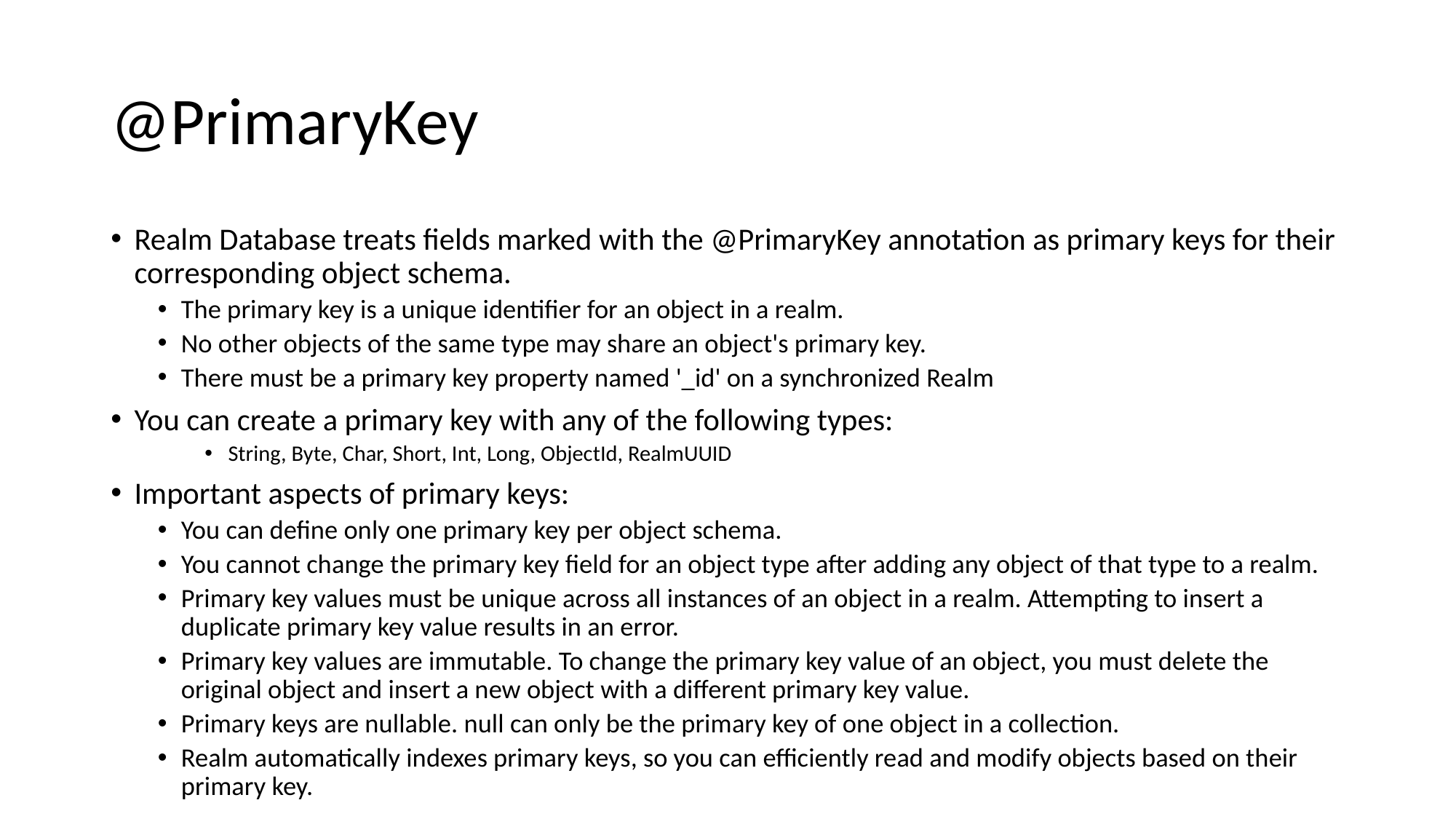

# @PrimaryKey
Realm Database treats fields marked with the @PrimaryKey annotation as primary keys for their corresponding object schema.
The primary key is a unique identifier for an object in a realm.
No other objects of the same type may share an object's primary key.
There must be a primary key property named '_id' on a synchronized Realm
You can create a primary key with any of the following types:
String, Byte, Char, Short, Int, Long, ObjectId, RealmUUID
Important aspects of primary keys:
You can define only one primary key per object schema.
You cannot change the primary key field for an object type after adding any object of that type to a realm.
Primary key values must be unique across all instances of an object in a realm. Attempting to insert a duplicate primary key value results in an error.
Primary key values are immutable. To change the primary key value of an object, you must delete the original object and insert a new object with a different primary key value.
Primary keys are nullable. null can only be the primary key of one object in a collection.
Realm automatically indexes primary keys, so you can efficiently read and modify objects based on their primary key.